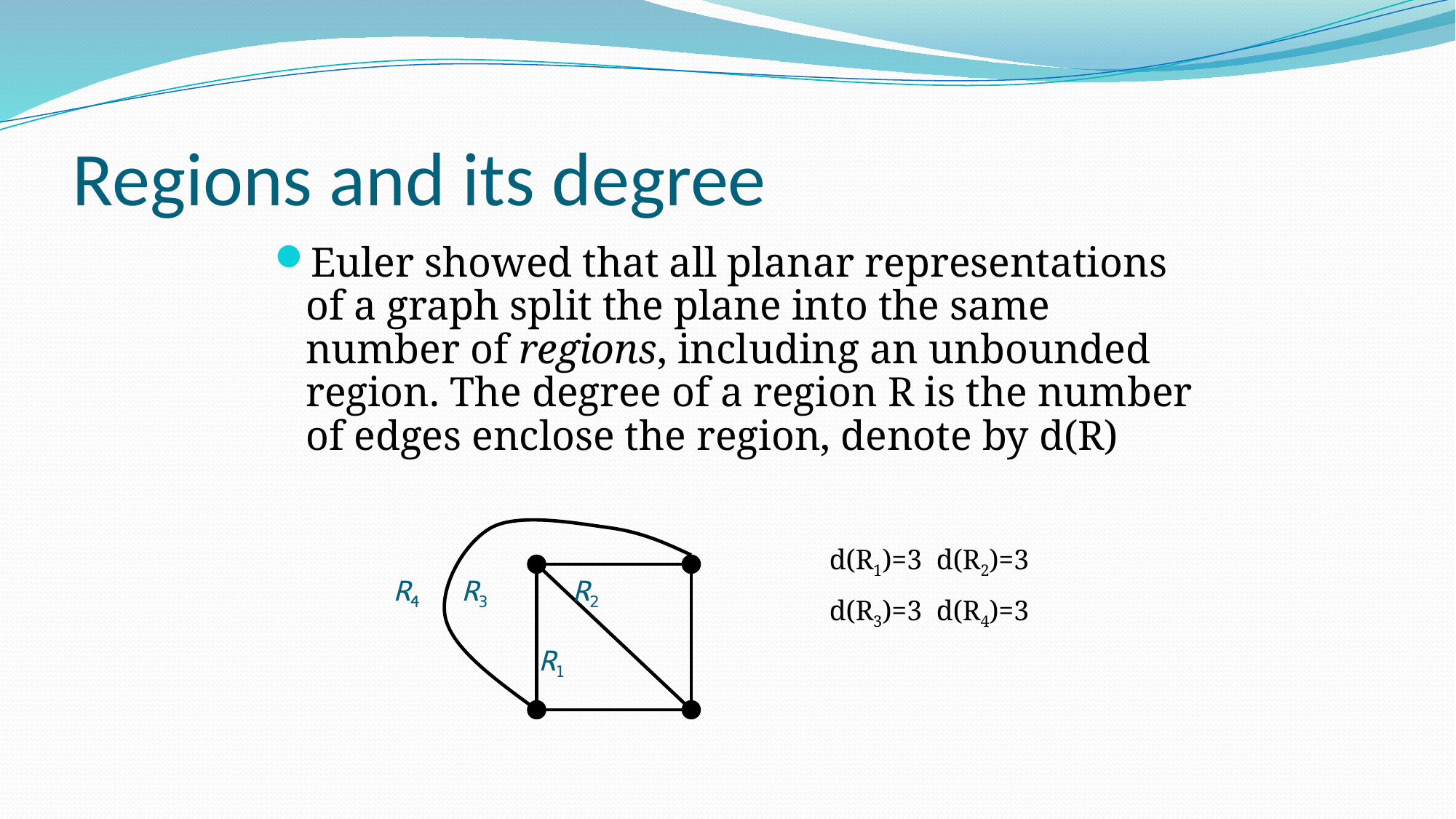

# Regions and its degree
Euler showed that all planar representations of a graph split the plane into the same number of regions, including an unbounded region. The degree of a region R is the number of edges enclose the region, denote by d(R)

R4     R3          R2

                 R1

d(R1)=3  d(R2)=3
d(R3)=3  d(R4)=3